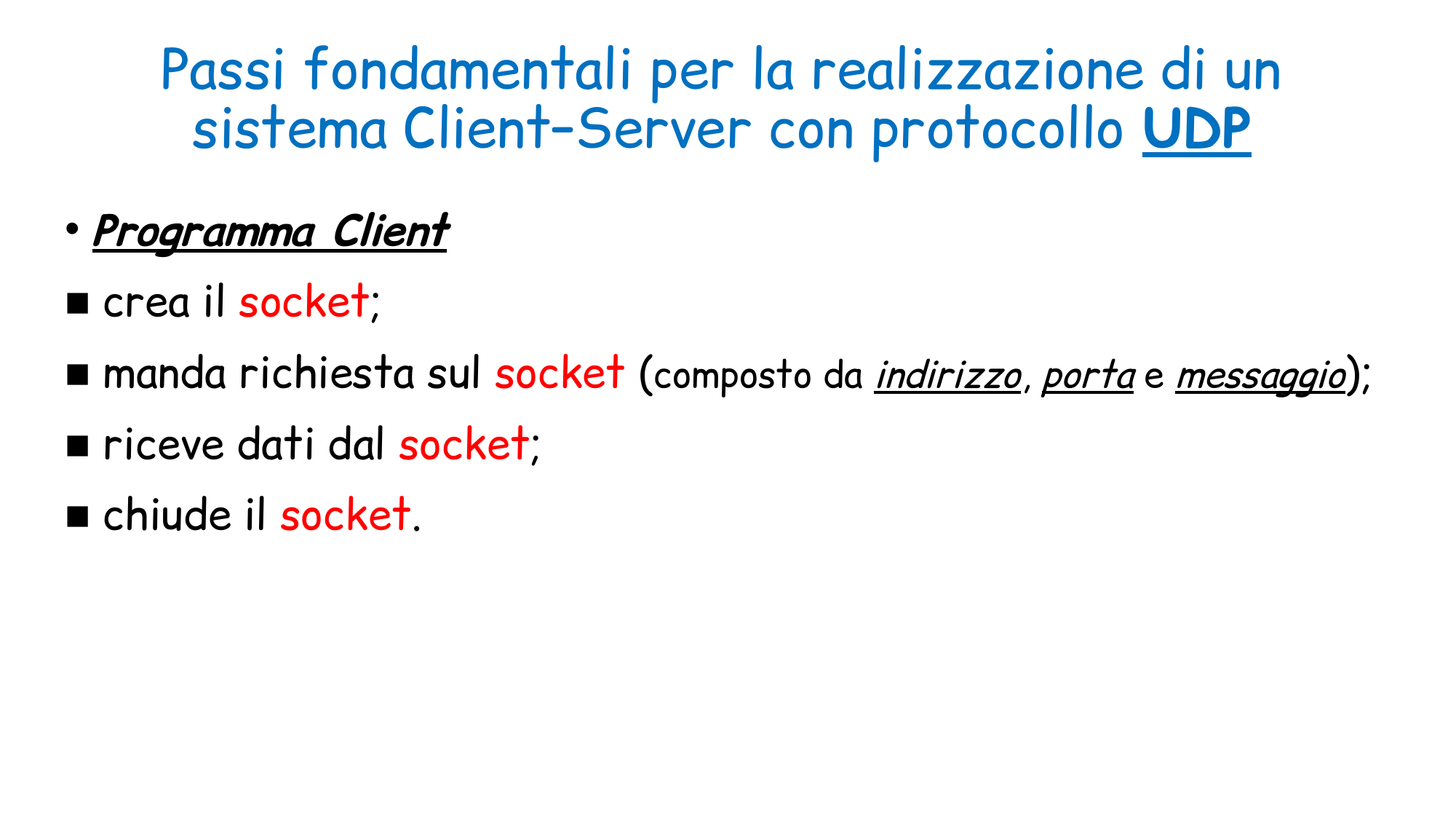

# Passi fondamentali per la realizzazione di un sistema Client–Server con protocollo UDP
Programma Client
■ crea il socket;
■ manda richiesta sul socket (composto da indirizzo, porta e messaggio);
■ riceve dati dal socket;
■ chiude il socket.